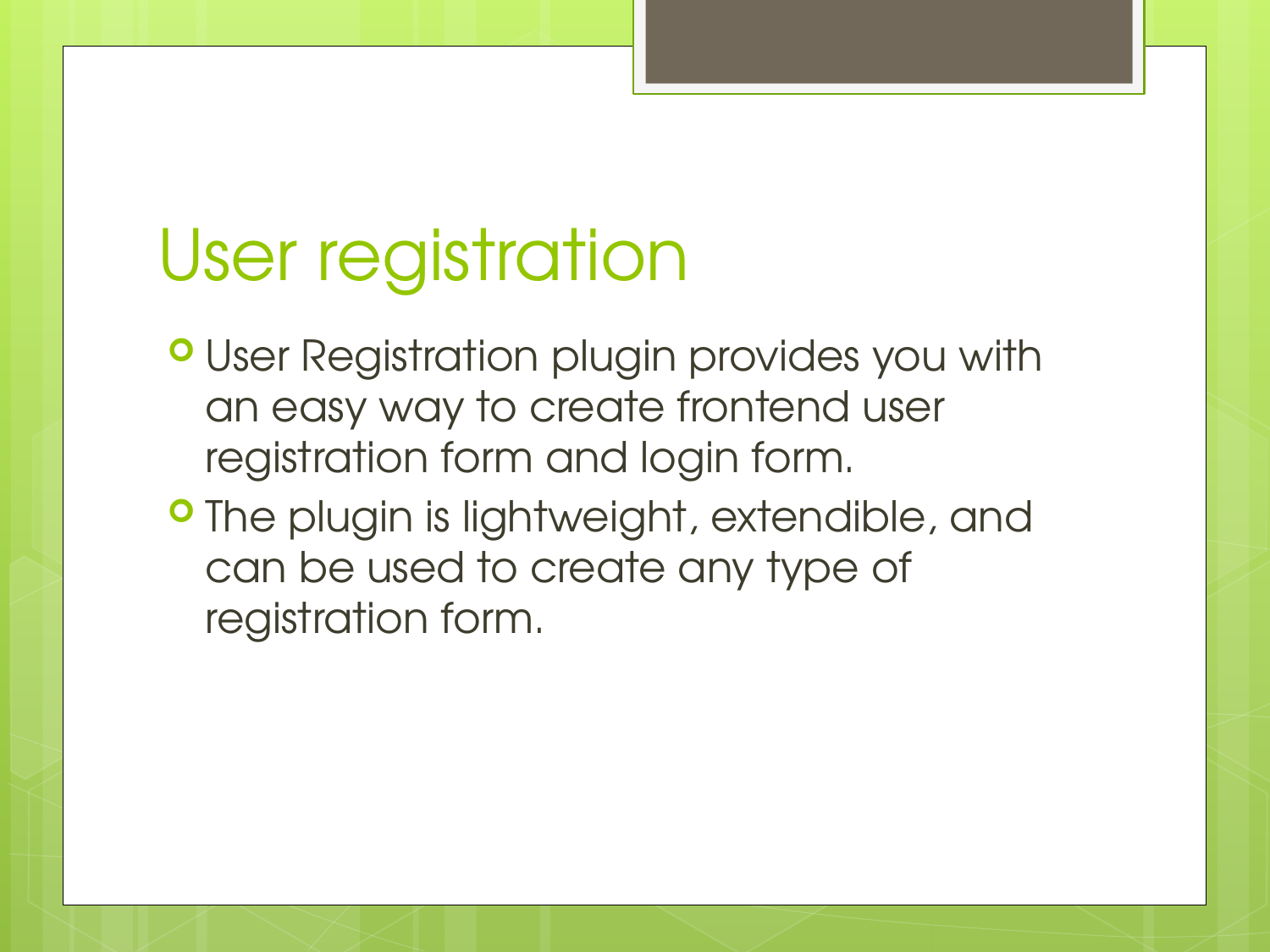

# User registration
User Registration plugin provides you with an easy way to create frontend user registration form and login form.
The plugin is lightweight, extendible, and can be used to create any type of registration form.